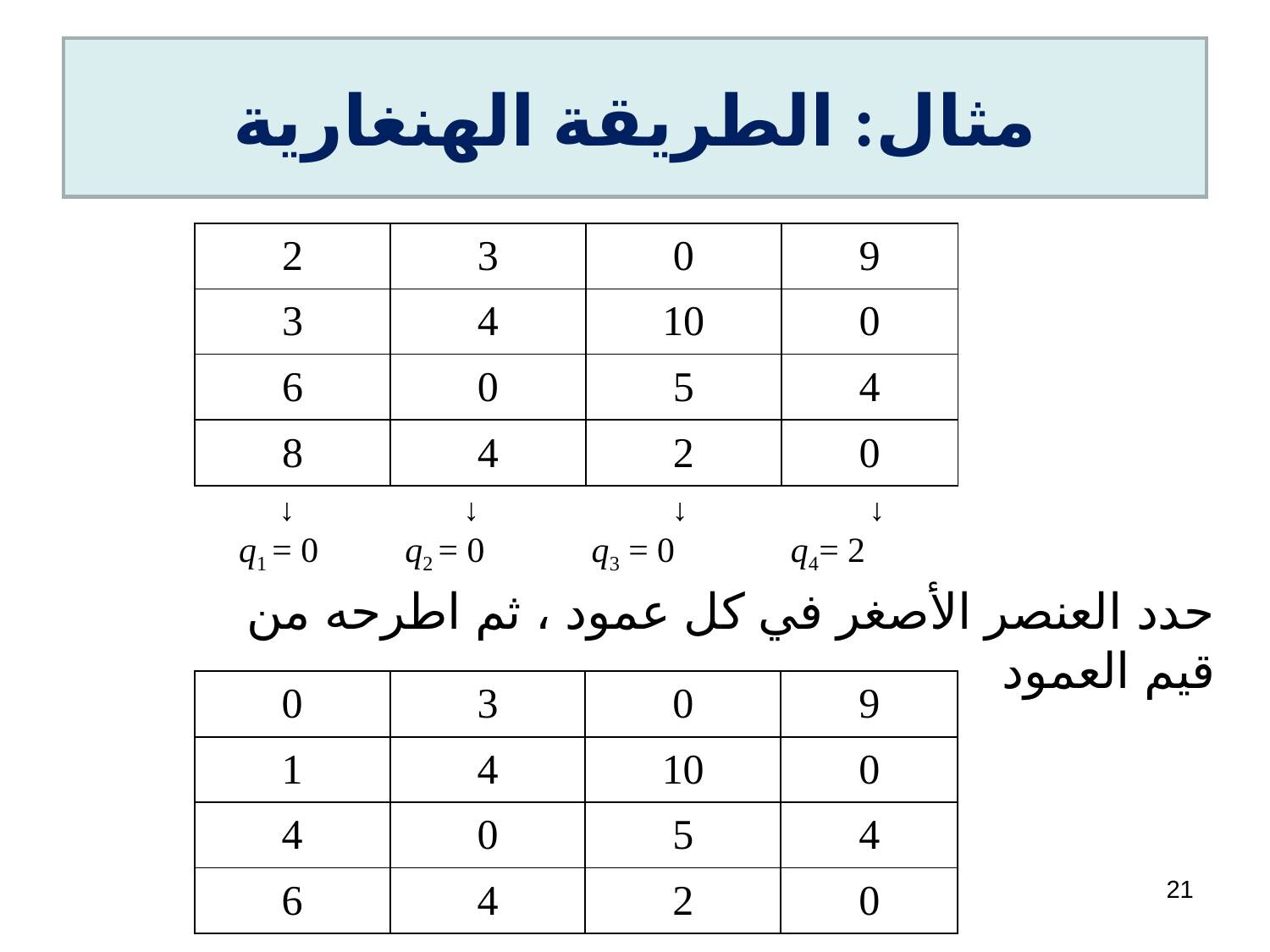

# مثال: الطريقة الهنغارية
| 2 | 3 | 0 | 9 |
| --- | --- | --- | --- |
| 3 | 4 | 10 | 0 |
| 6 | 0 | 5 | 4 |
| 8 | 4 | 2 | 0 |
     ↓                     ↓                        ↓                       ↓
q1 = 0                 q2 = 0                     q3 = 0             q4= 2
حدد العنصر الأصغر في كل عمود ، ثم اطرحه من قيم العمود
| 0 | 3 | 0 | 9 |
| --- | --- | --- | --- |
| 1 | 4 | 10 | 0 |
| 4 | 0 | 5 | 4 |
| 6 | 4 | 2 | 0 |
21